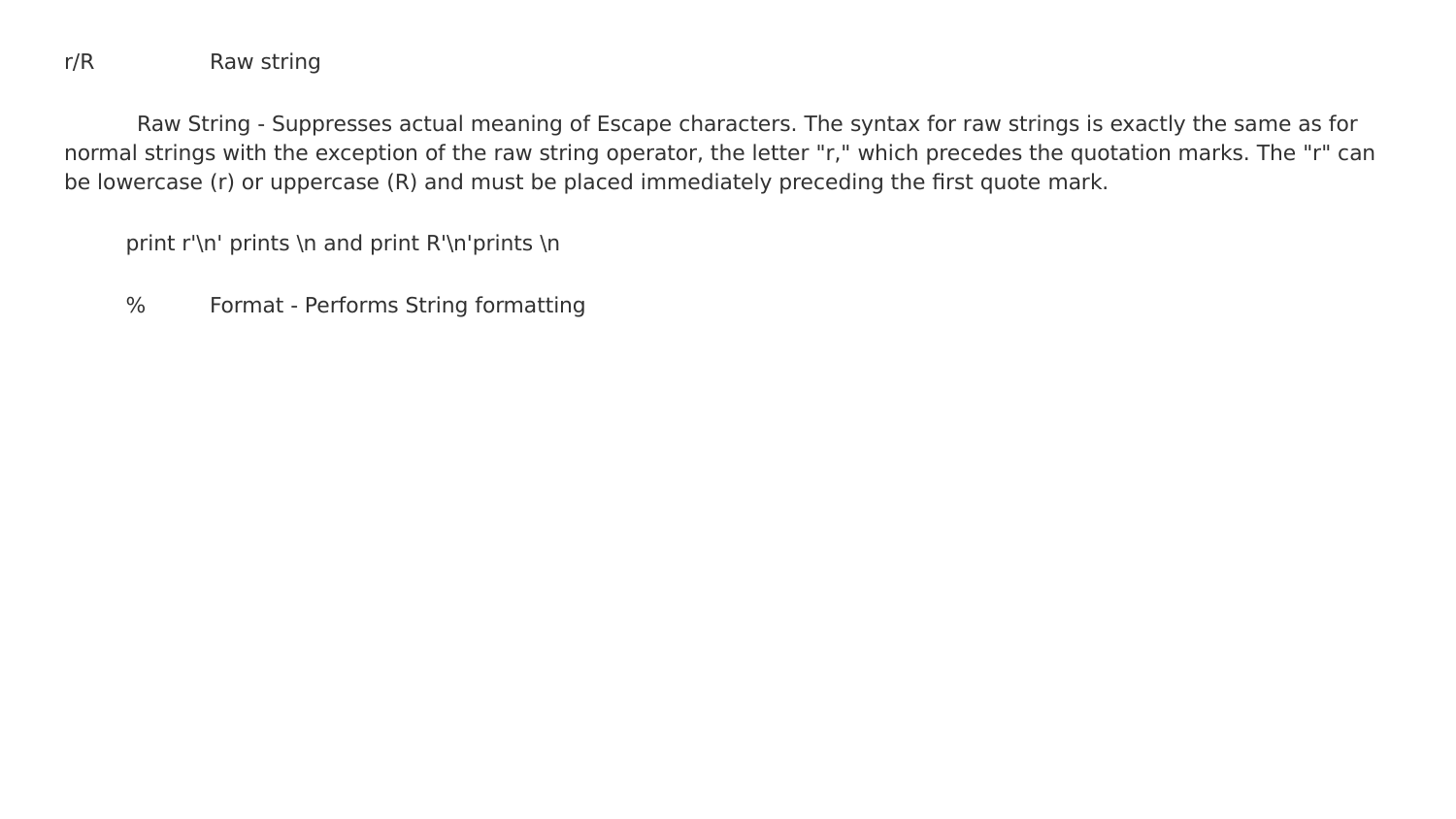

r/R	Raw string
Raw String - Suppresses actual meaning of Escape characters. The syntax for raw strings is exactly the same as for normal strings with the exception of the raw string operator, the letter "r," which precedes the quotation marks. The "r" can be lowercase (r) or uppercase (R) and must be placed immediately preceding the first quote mark.
print r'\n' prints \n and print R'\n'prints \n
%	Format - Performs String formatting